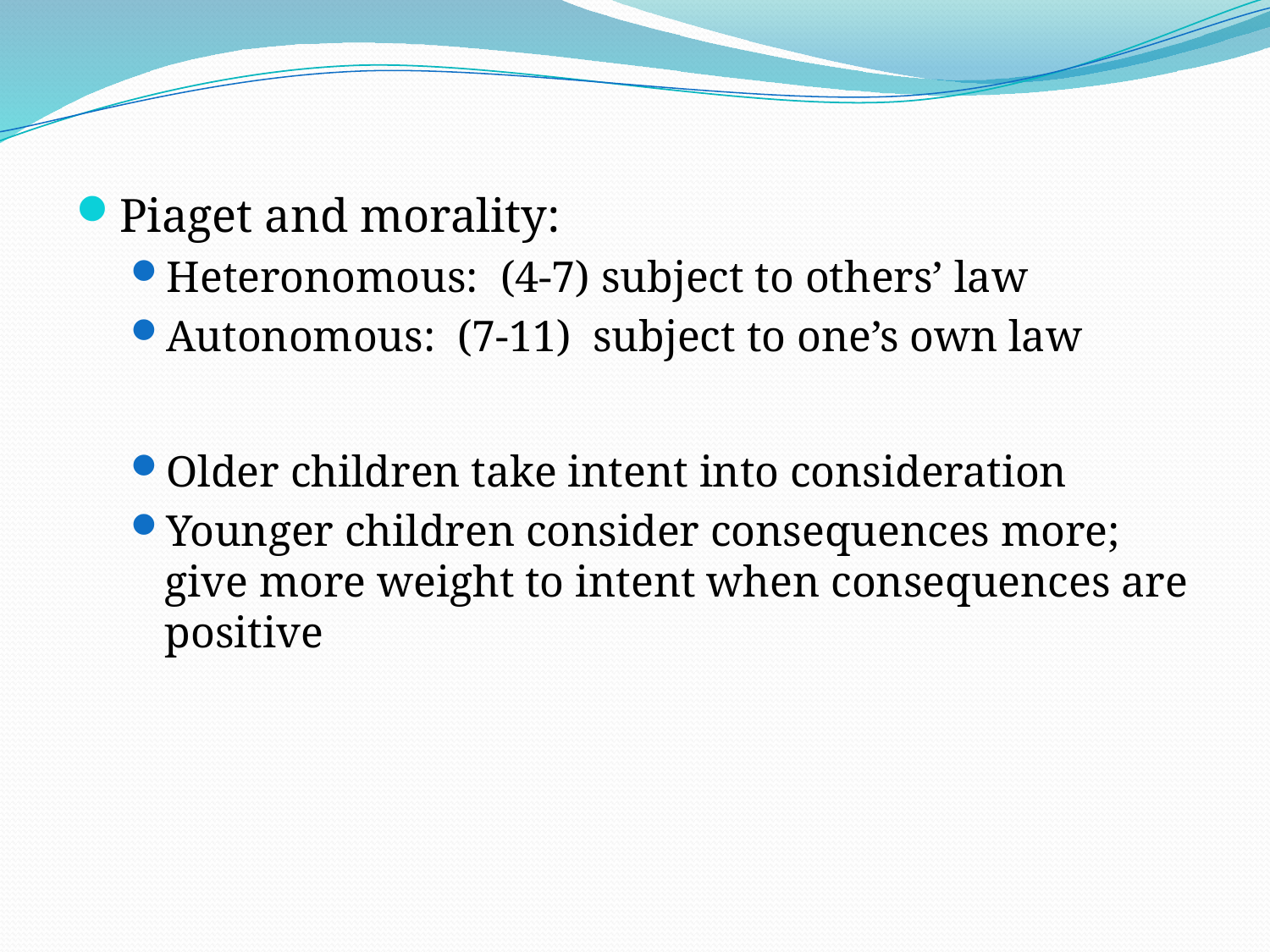

#

Piaget and morality:
Heteronomous:  (4-7) subject to others’ law
Autonomous:  (7-11)  subject to one’s own law

Older children take intent into consideration
Younger children consider consequences more; give more weight to intent when consequences are positive